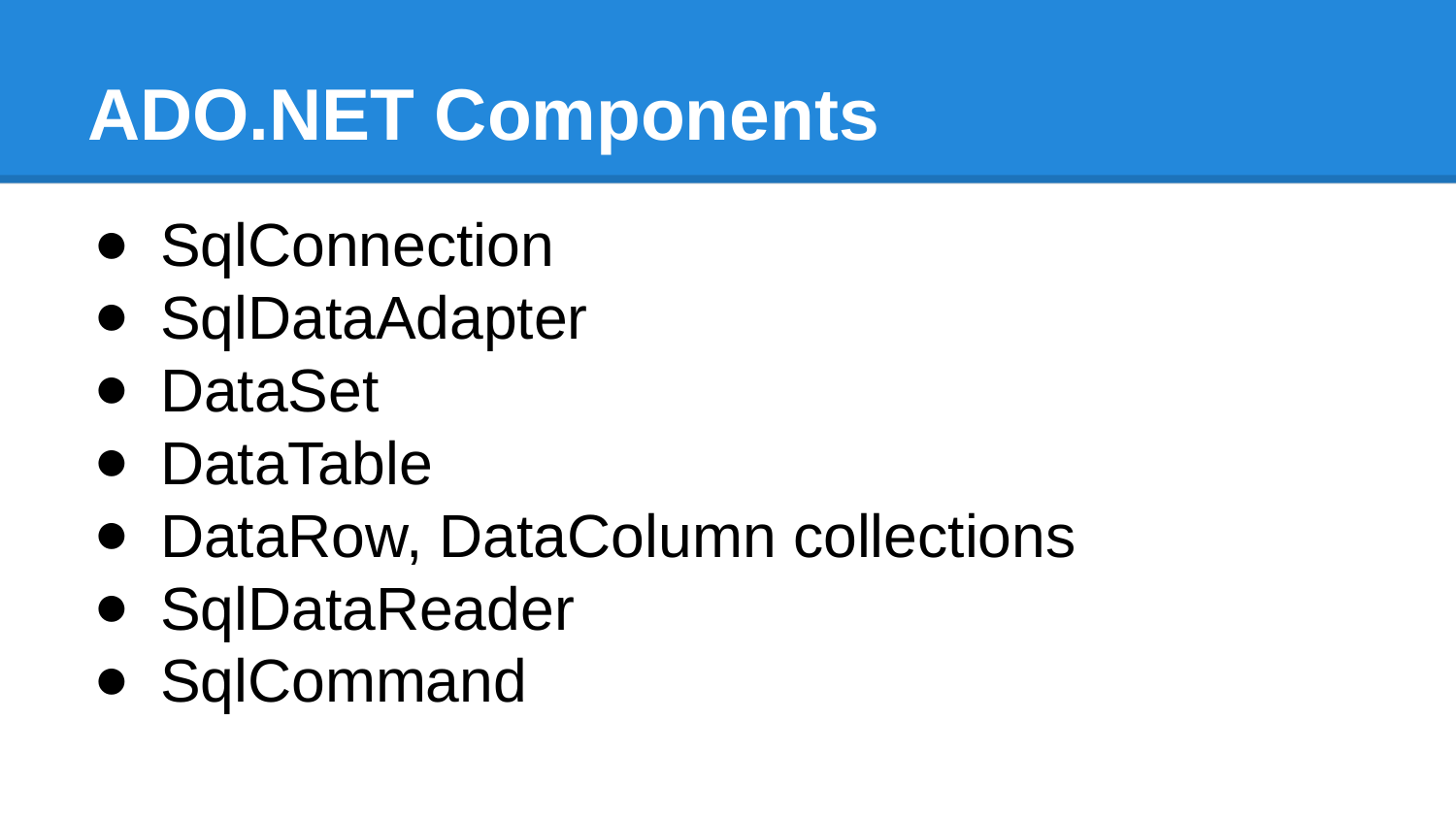

# ADO.NET Components
SqlConnection
SqlDataAdapter
DataSet
DataTable
DataRow, DataColumn collections
SqlDataReader
SqlCommand